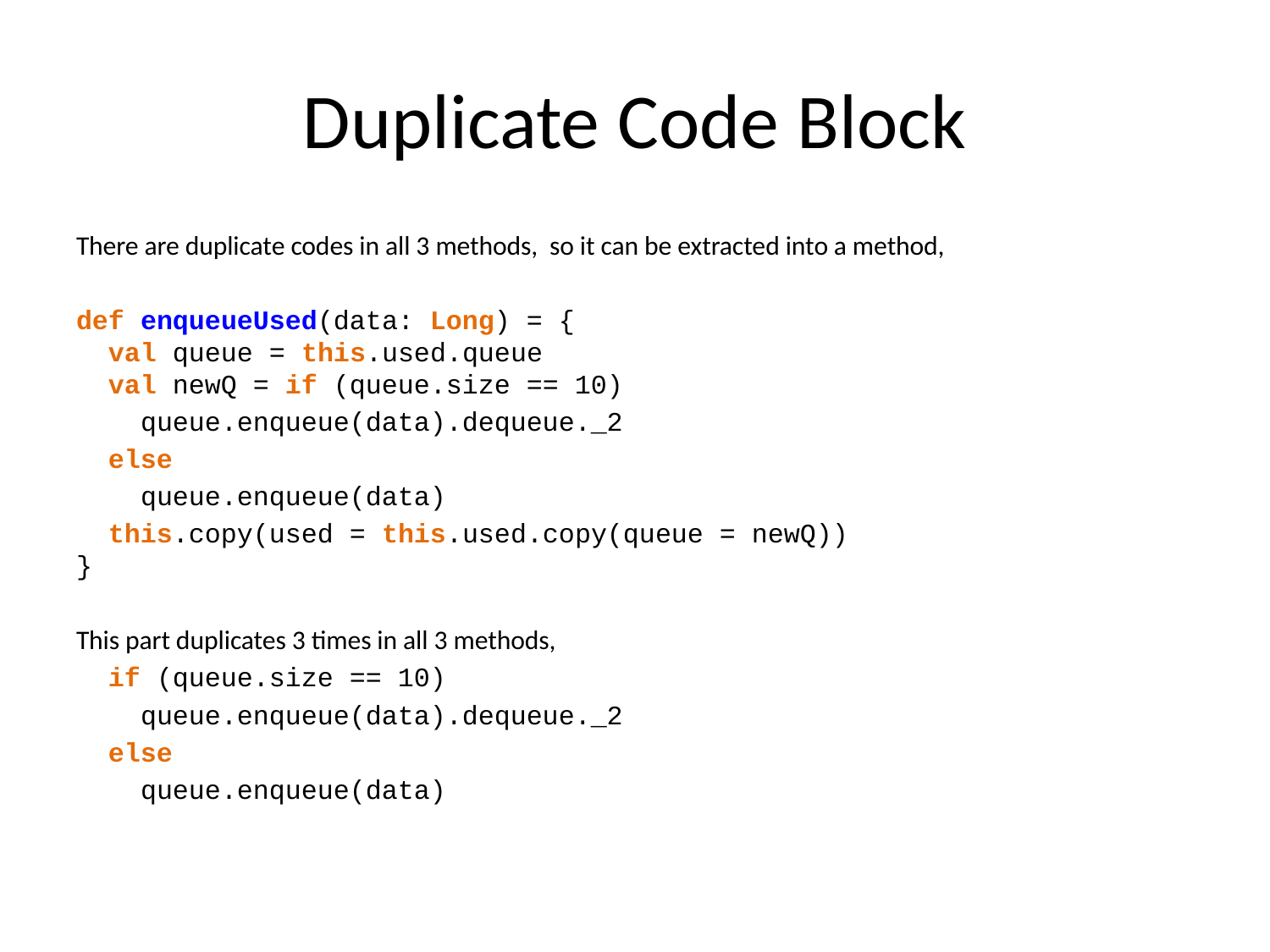

# Duplicate Code Block
There are duplicate codes in all 3 methods,  so it can be extracted into a method,

def enqueueUsed(data: Long) = {
  val queue = this.used.queue
  val newQ = if (queue.size == 10)
    queue.enqueue(data).dequeue._2
  else
    queue.enqueue(data)
  this.copy(used = this.used.copy(queue = newQ))
}

This part duplicates 3 times in all 3 methods,
  if (queue.size == 10)
    queue.enqueue(data).dequeue._2
  else
    queue.enqueue(data)
}